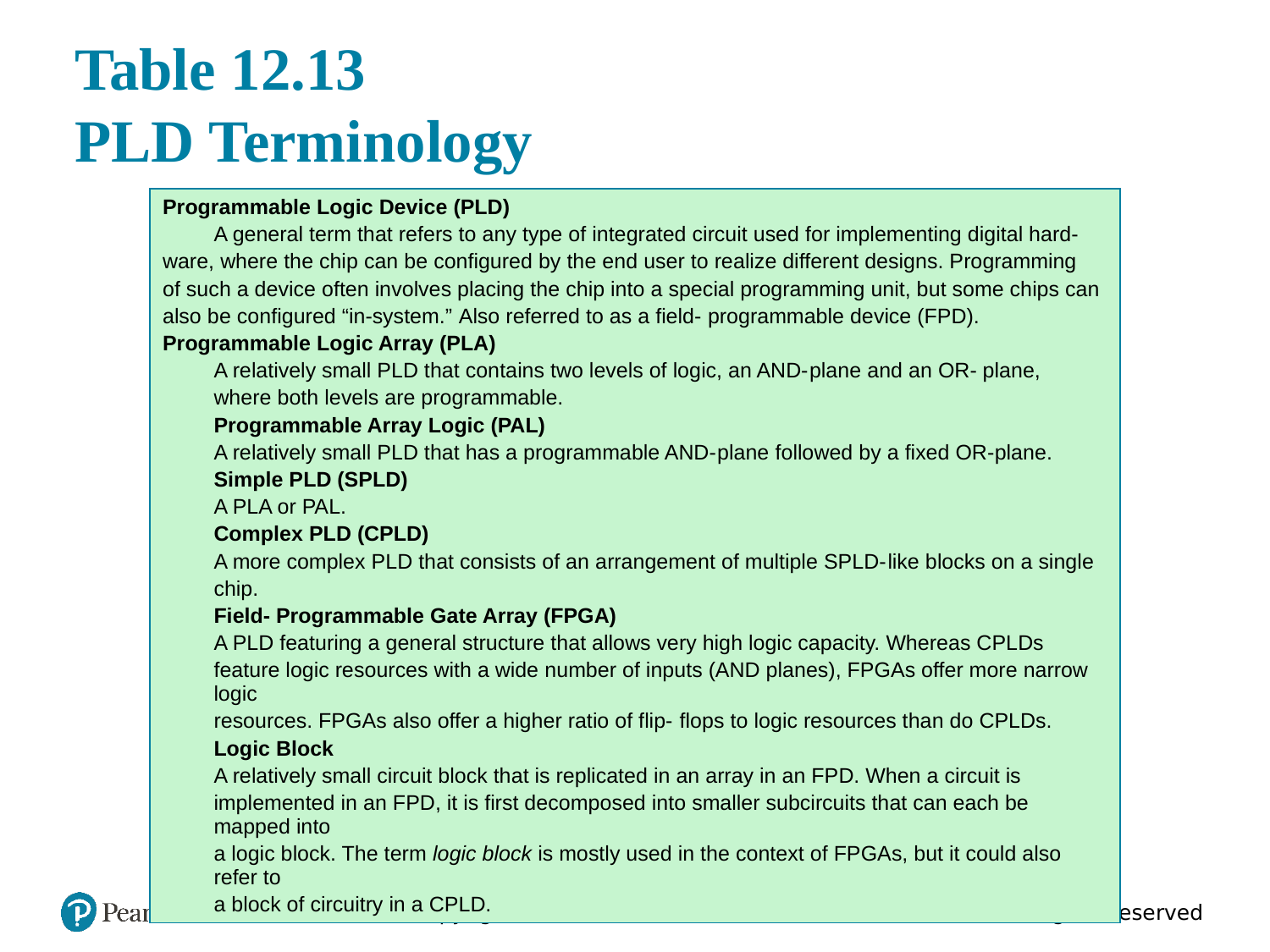

# Table 12.13 PLD Terminology
| Programmable Logic Device (PLD) A general term that refers to any type of integrated circuit used for implementing digital hard- ware, where the chip can be configured by the end user to realize different designs. Programming of such a device often involves placing the chip into a special programming unit, but some chips can also be configured “in-system.” Also referred to as a field- programmable device (FPD). Programmable Logic Array (PLA) A relatively small PLD that contains two levels of logic, an AND-plane and an OR- plane, where both levels are programmable. Programmable Array Logic (PAL) A relatively small PLD that has a programmable AND-plane followed by a fixed OR-plane. Simple PLD (SPLD) A PLA or PAL. Complex PLD (CPLD) A more complex PLD that consists of an arrangement of multiple SPLD-like blocks on a single chip. Field- Programmable Gate Array (FPGA) A PLD featuring a general structure that allows very high logic capacity. Whereas CPLDs feature logic resources with a wide number of inputs (AND planes), FPGAs offer more narrow logic resources. FPGAs also offer a higher ratio of flip- flops to logic resources than do CPLDs. Logic Block A relatively small circuit block that is replicated in an array in an FPD. When a circuit is implemented in an FPD, it is first decomposed into smaller subcircuits that can each be mapped into a logic block. The term logic block is mostly used in the context of FPGAs, but it could also refer to a block of circuitry in a CPLD. |
| --- |